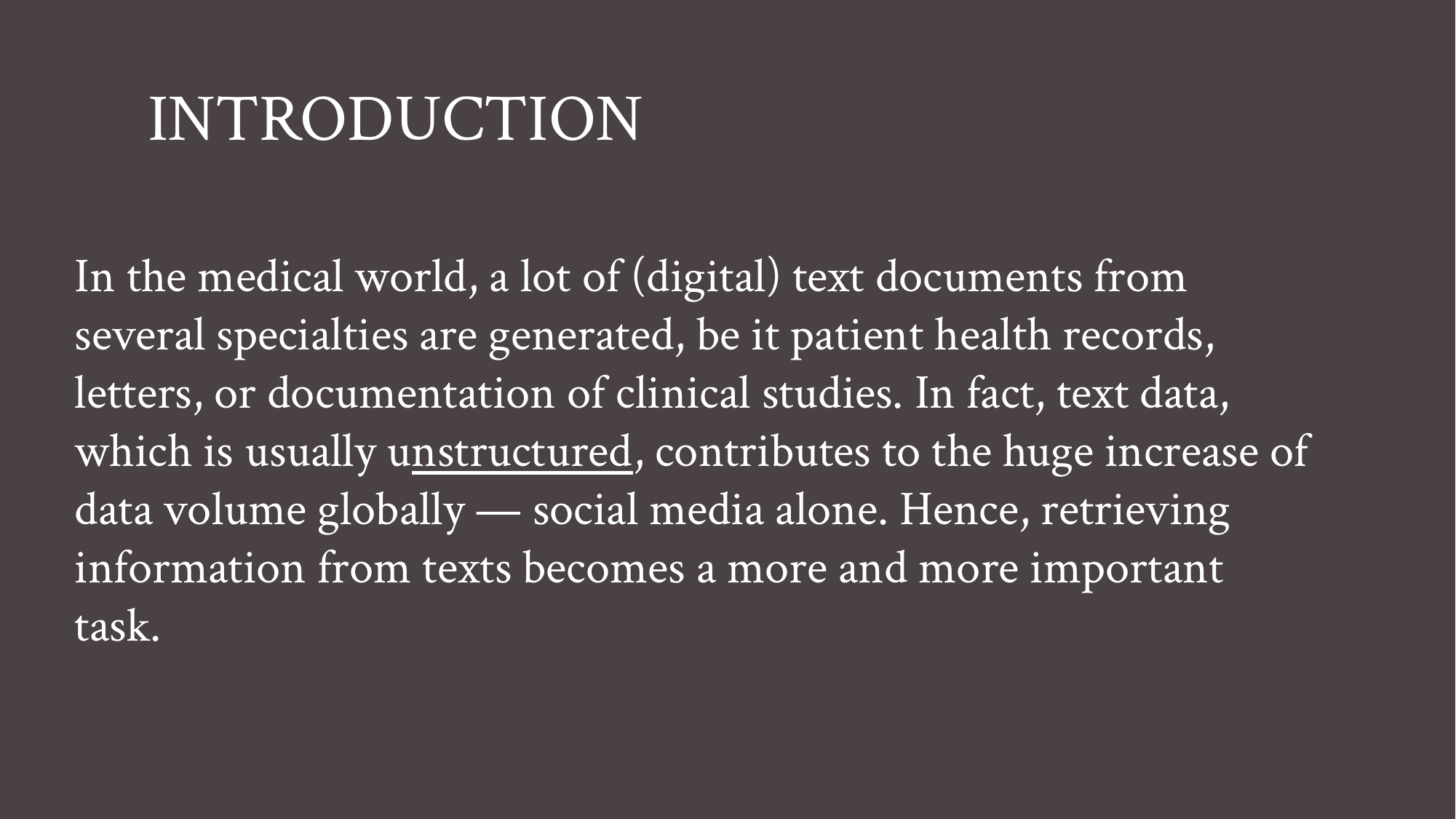

INTRODUCTION
In the medical world, a lot of (digital) text documents from several specialties are generated, be it patient health records, letters, or documentation of clinical studies. In fact, text data, which is usually unstructured, contributes to the huge increase of data volume globally — social media alone. Hence, retrieving information from texts becomes a more and more important task.